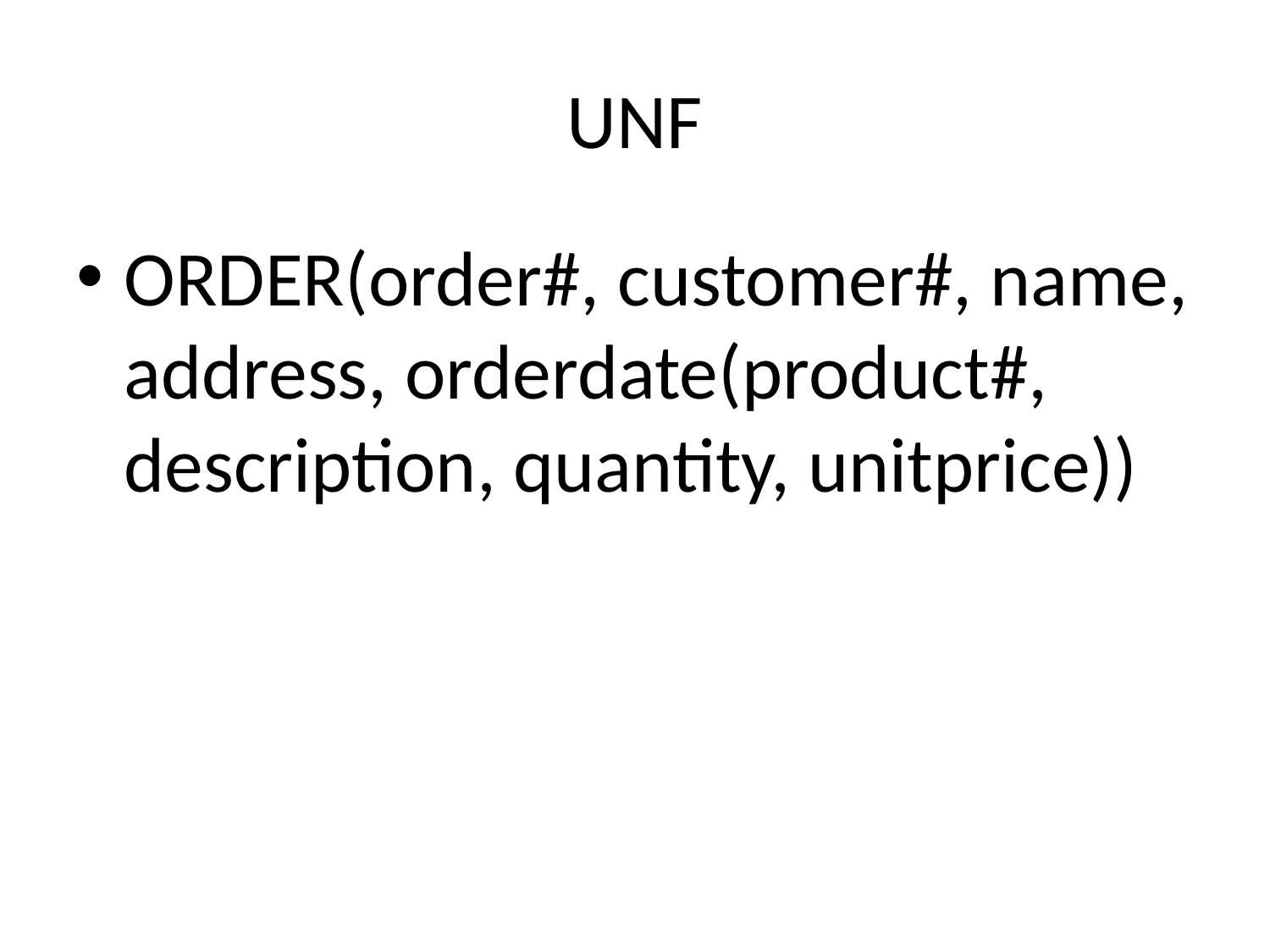

# UNF
ORDER(order#, customer#, name, address, orderdate(product#, description, quantity, unitprice))